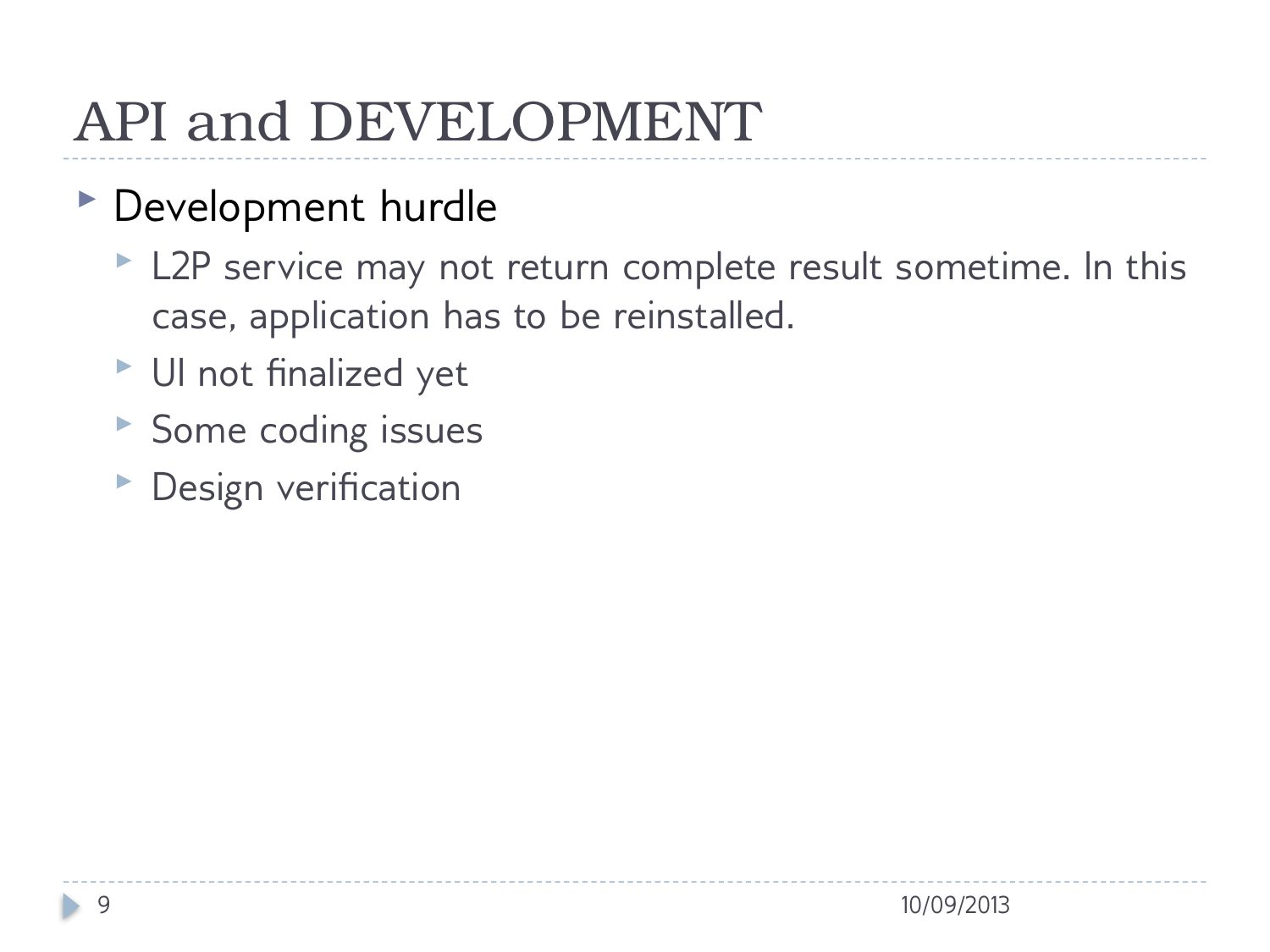

# API and DEVELOPMENT
Development hurdle
L2P service may not return complete result sometime. In this case, application has to be reinstalled.
UI not finalized yet
Some coding issues
Design verification

9
10/09/2013